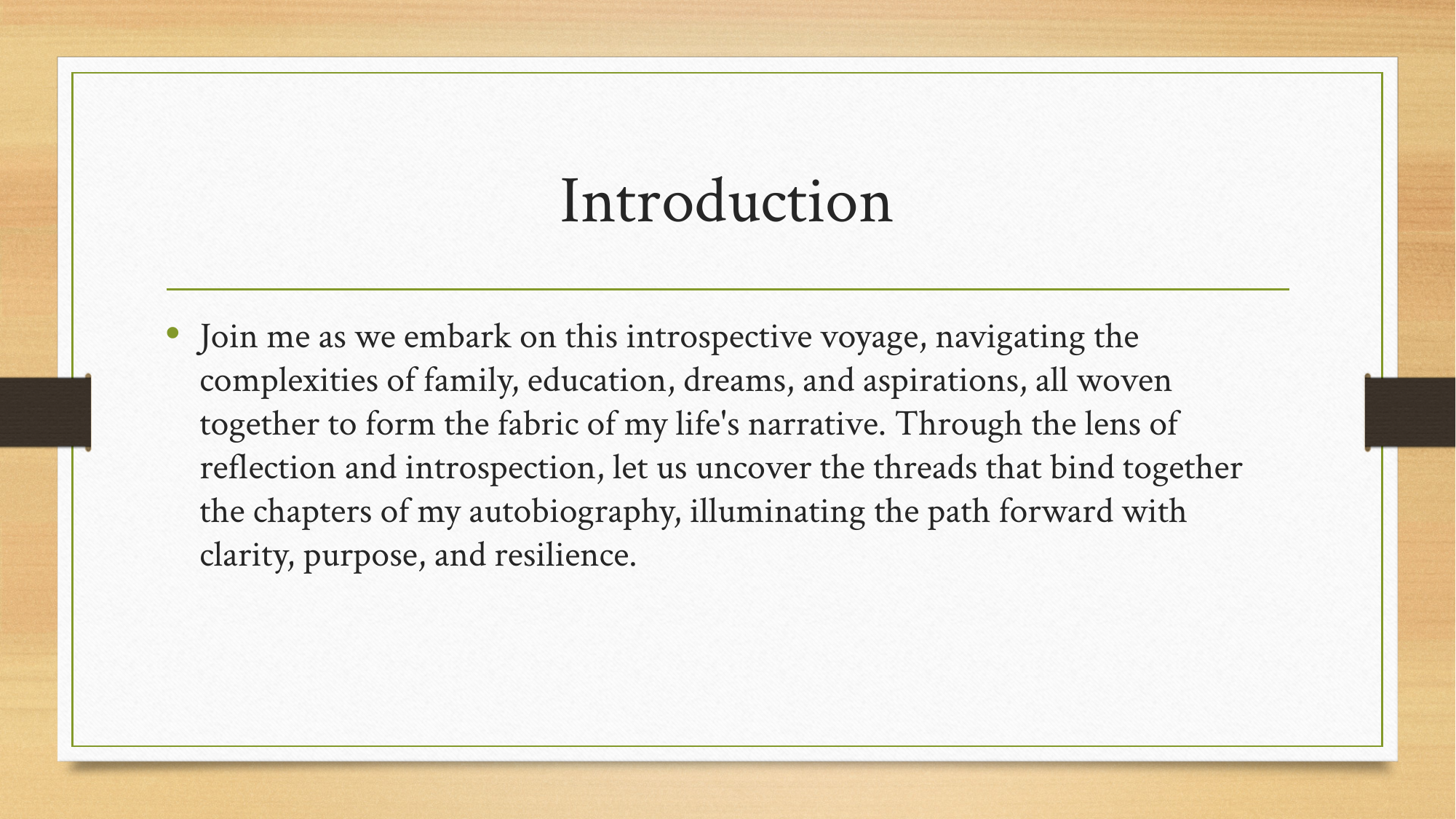

# Introduction
Join me as we embark on this introspective voyage, navigating the complexities of family, education, dreams, and aspirations, all woven together to form the fabric of my life's narrative. Through the lens of reflection and introspection, let us uncover the threads that bind together the chapters of my autobiography, illuminating the path forward with clarity, purpose, and resilience.